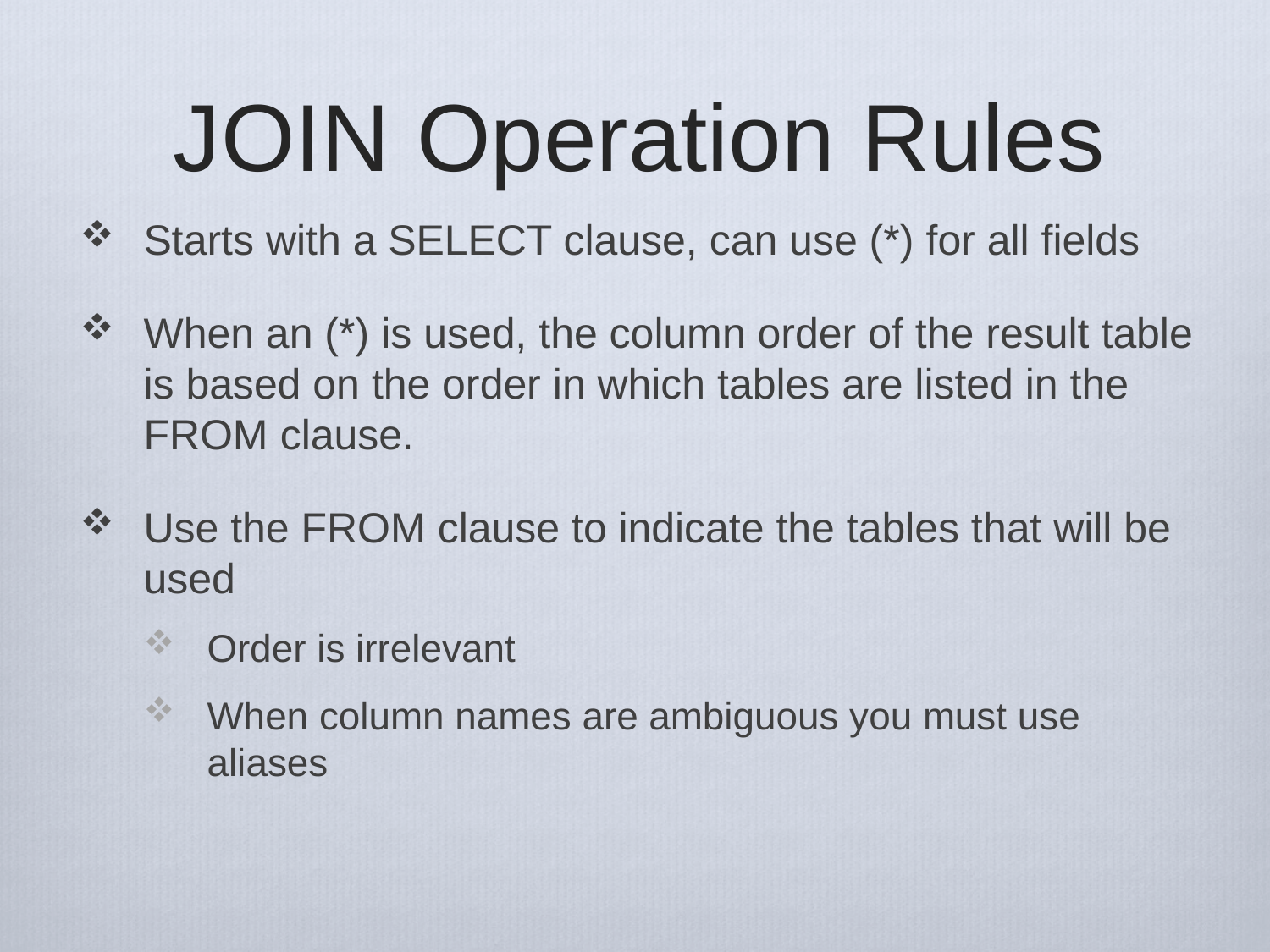

# JOIN Operation Rules
Starts with a SELECT clause, can use (*) for all fields
When an (*) is used, the column order of the result table is based on the order in which tables are listed in the FROM clause.
Use the FROM clause to indicate the tables that will be used
Order is irrelevant
When column names are ambiguous you must use aliases